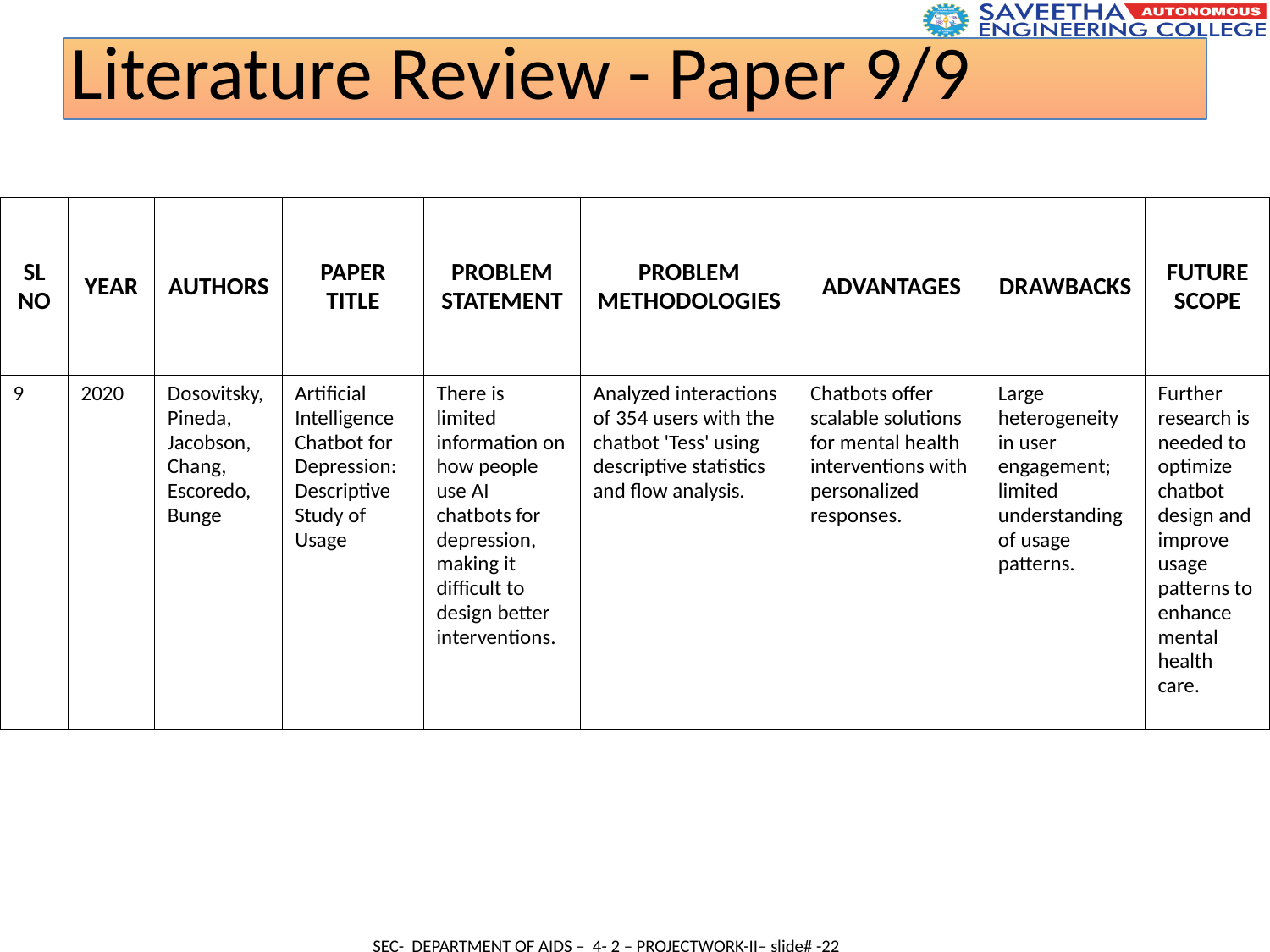

Literature Review - Paper 9/9
| SL NO | YEAR | AUTHORS | PAPER TITLE | PROBLEM STATEMENT | PROBLEM METHODOLOGIES | ADVANTAGES | DRAWBACKS | FUTURE SCOPE |
| --- | --- | --- | --- | --- | --- | --- | --- | --- |
| 9 | 2020 | Dosovitsky, Pineda, Jacobson, Chang, Escoredo, Bunge | Artificial Intelligence Chatbot for Depression: Descriptive Study of Usage | There is limited information on how people use AI chatbots for depression, making it difficult to design better interventions. | Analyzed interactions of 354 users with the chatbot 'Tess' using descriptive statistics and flow analysis. | Chatbots offer scalable solutions for mental health interventions with personalized responses. | Large heterogeneity in user engagement; limited understanding of usage patterns. | Further research is needed to optimize chatbot design and improve usage patterns to enhance mental health care. |